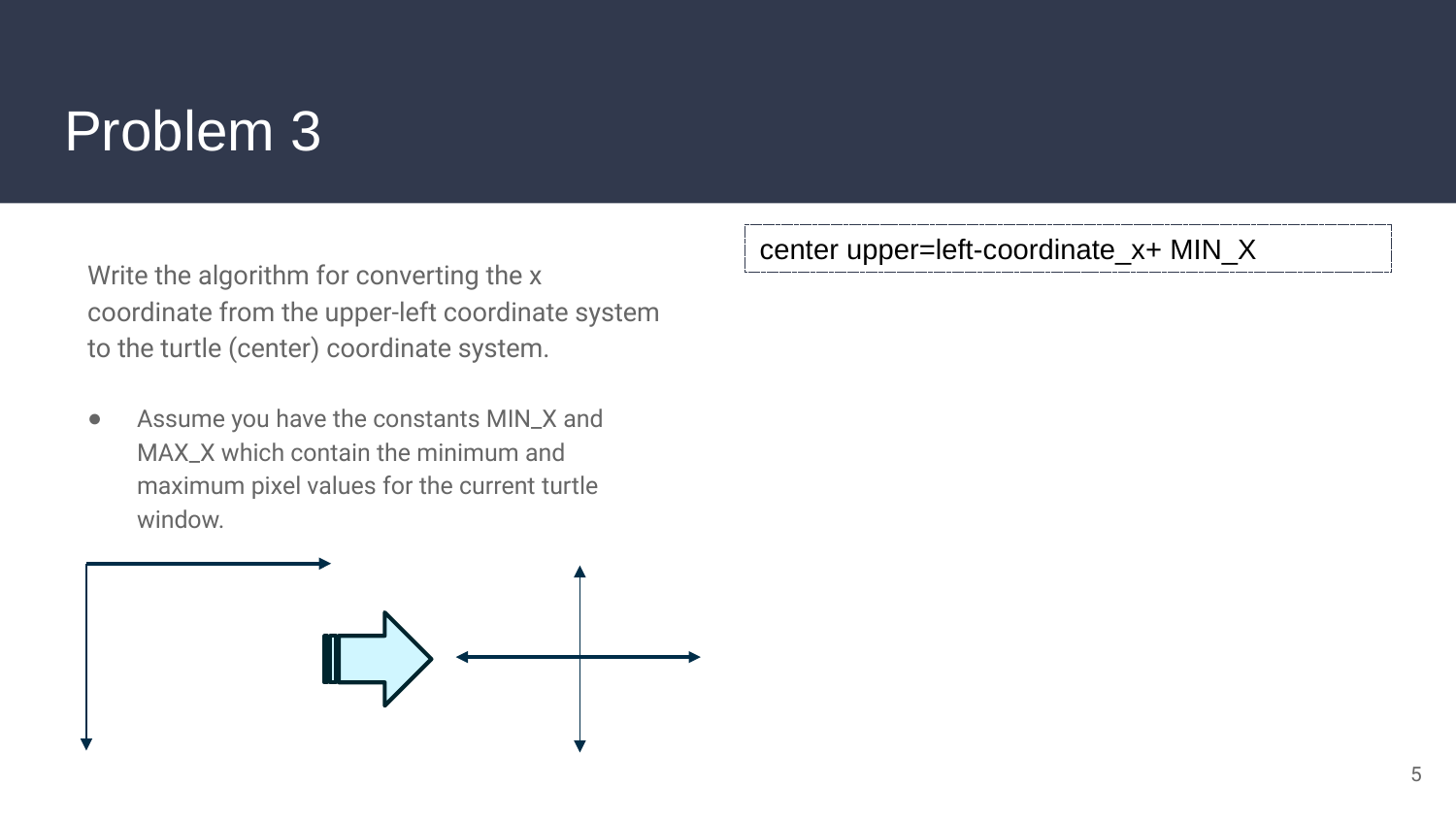

# Problem 3
center upper=left-coordinate_x+ MIN_X
Write the algorithm for converting the x coordinate from the upper-left coordinate system to the turtle (center) coordinate system.

Assume you have the constants MIN_X and MAX_X which contain the minimum and maximum pixel values for the current turtle window.

5